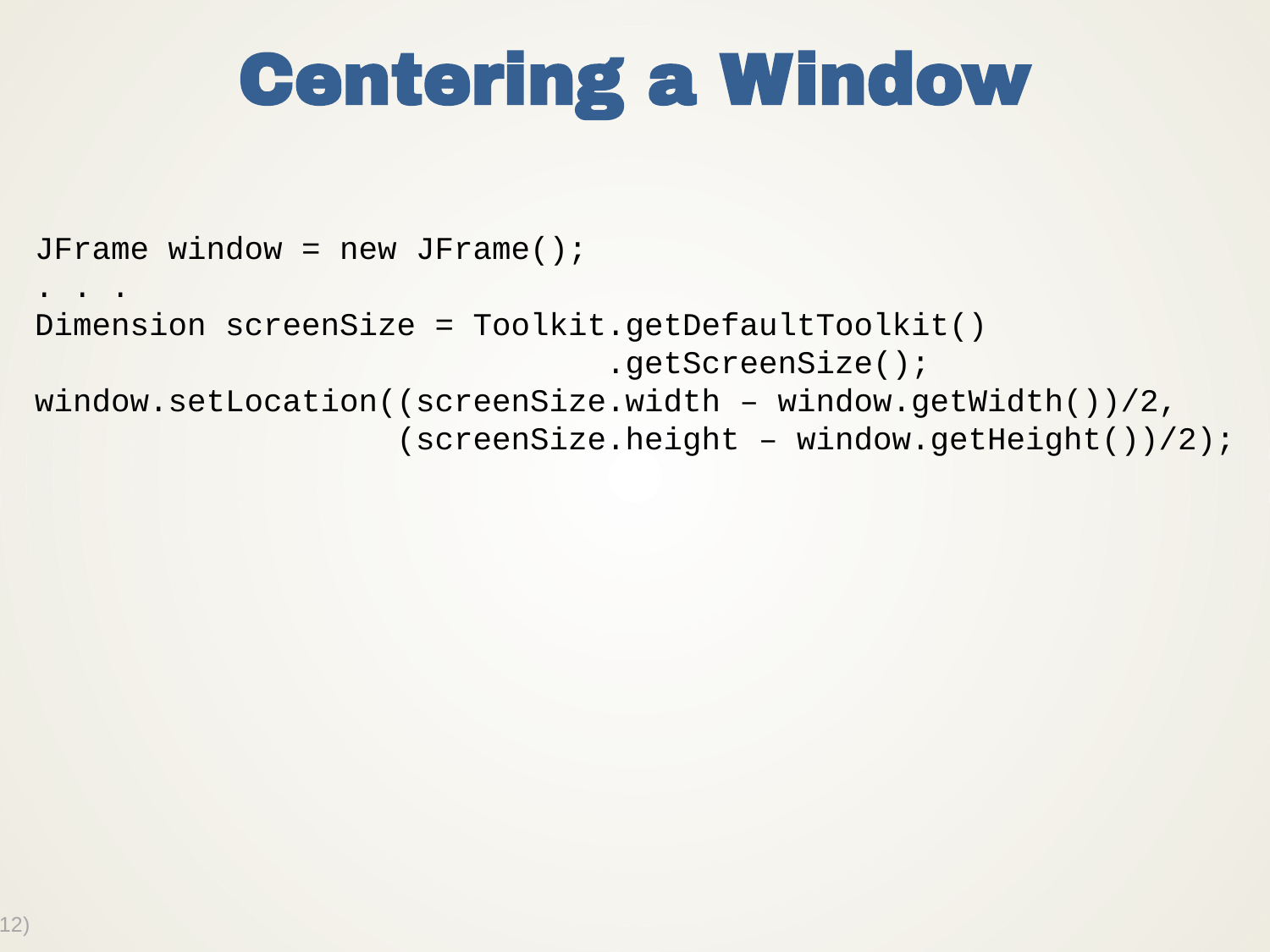

# Centering a Window

JFrame window = new JFrame();
. . .
Dimension screenSize = Toolkit.getDefaultToolkit()
                              .getScreenSize();
window.setLocation((screenSize.width – window.getWidth())/2,
                   (screenSize.height – window.getHeight())/2);